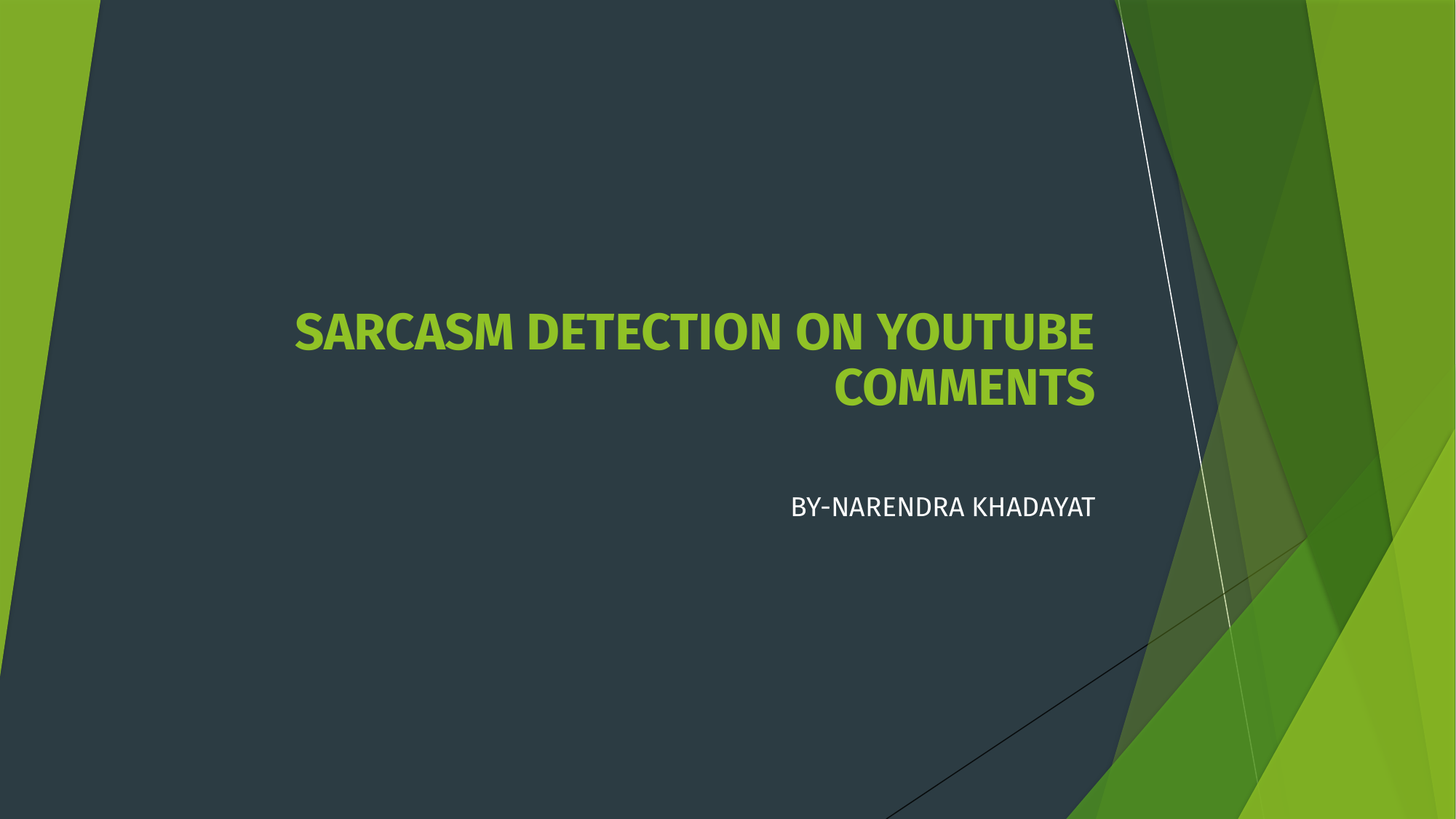

# SARCASM DETECTION ON YOUTUBE COMMENTS
BY-NARENDRA KHADAYAT